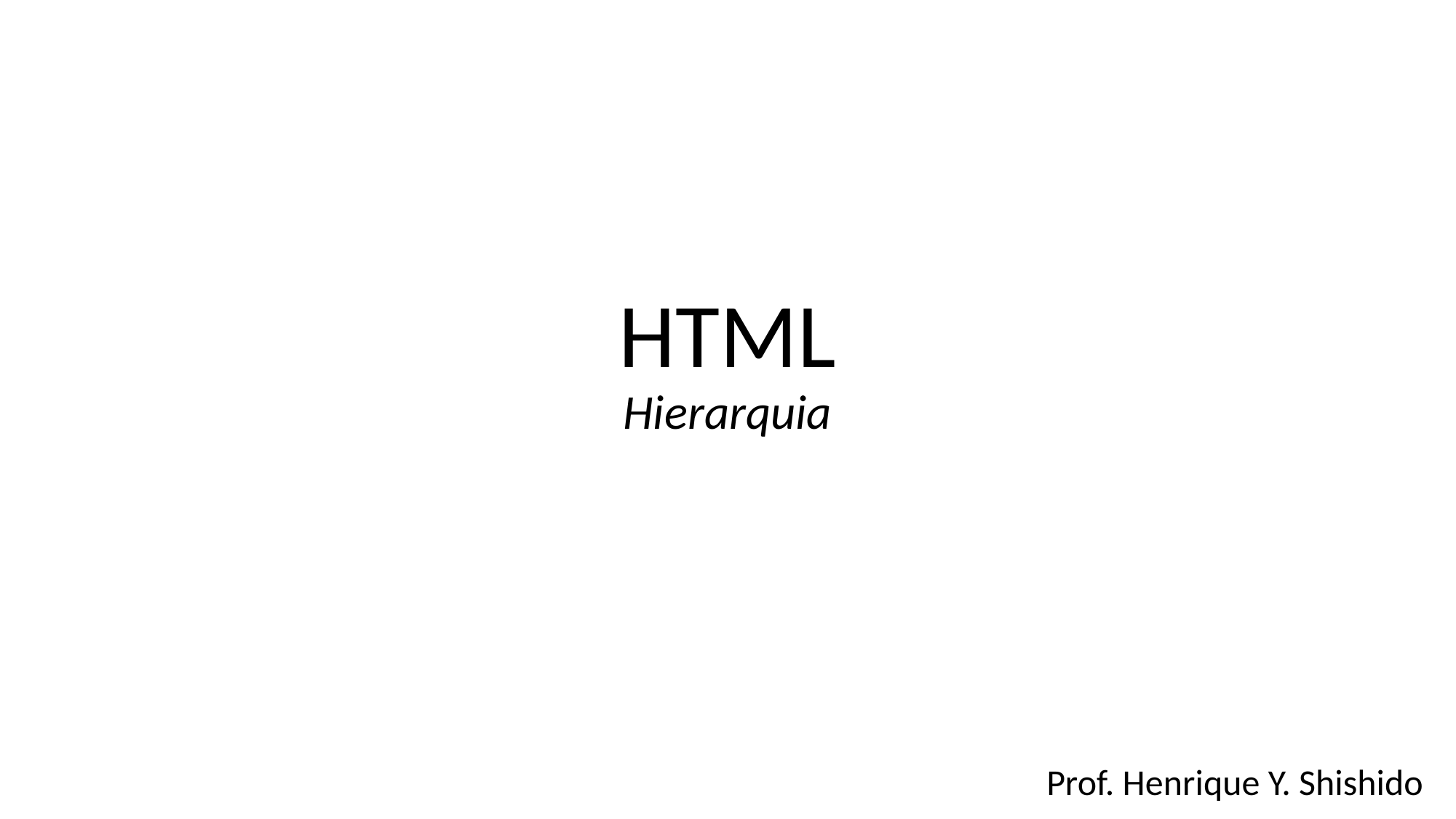

# HTML Hierarquia
Prof. Henrique Y. Shishido